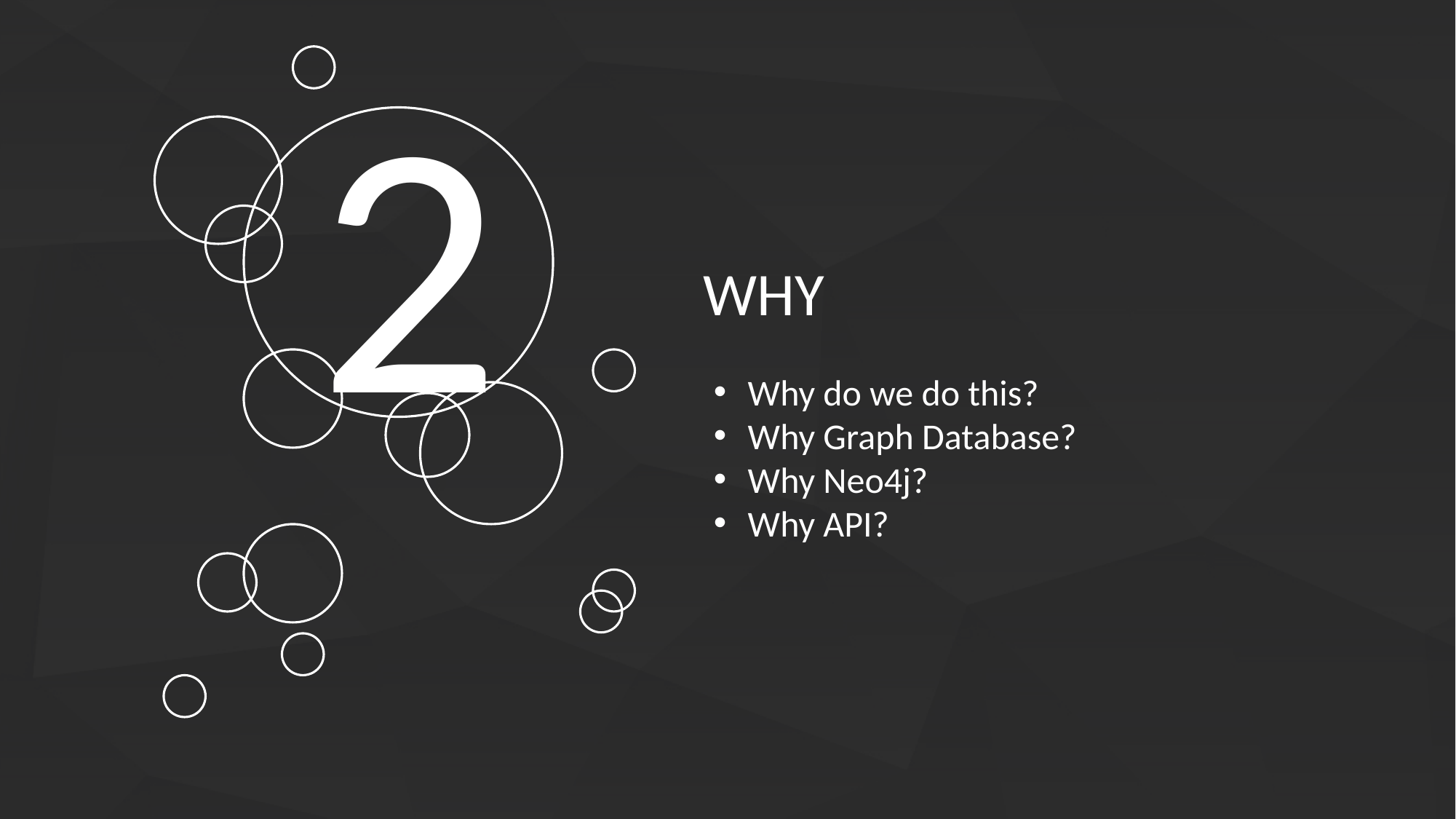

2

WHY

Why do we do this?
Why Graph Database?
Why Neo4j?
Why API?